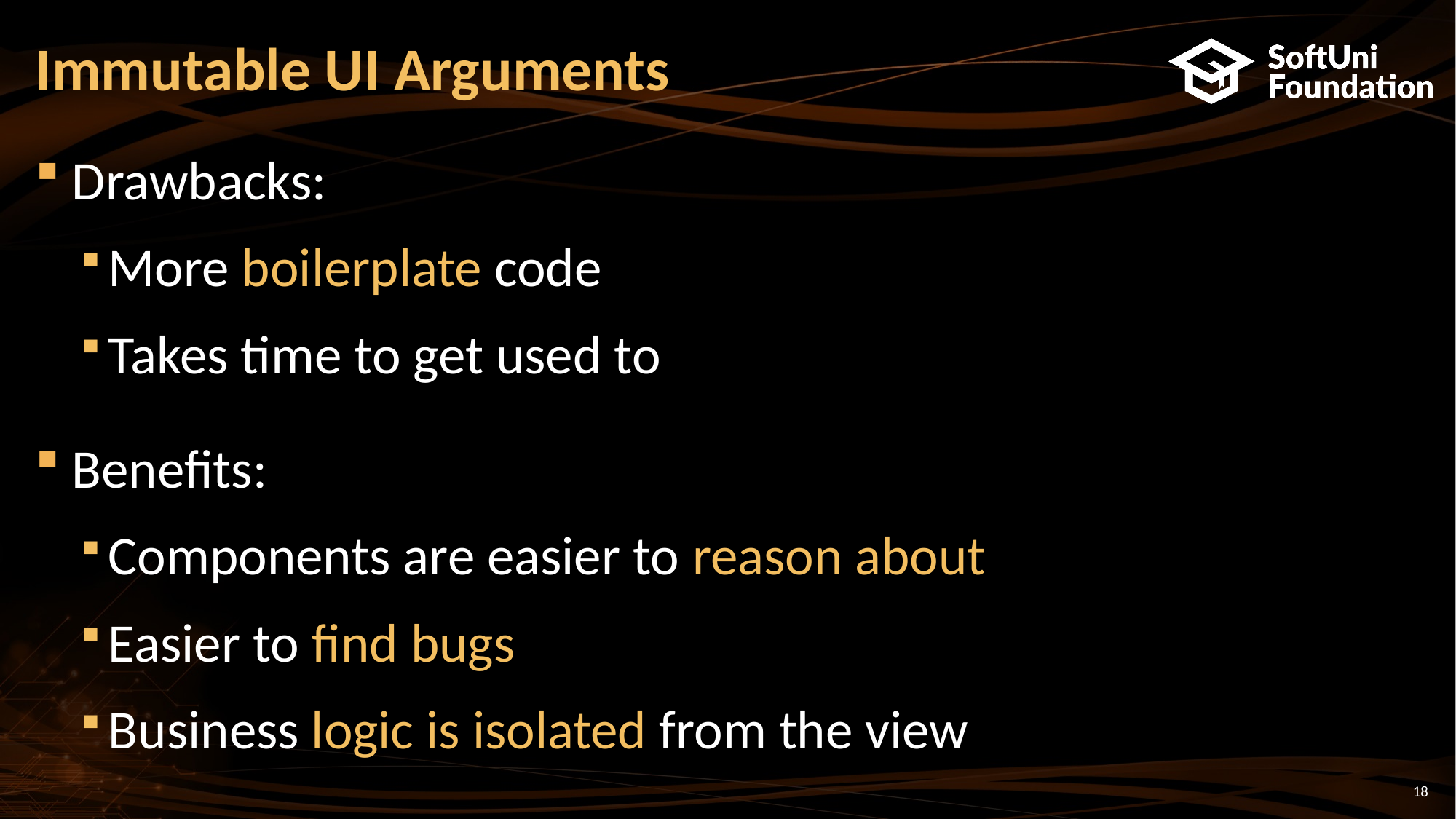

# Immutable UI Arguments
Drawbacks:
More boilerplate code
Takes time to get used to
Benefits:
Components are easier to reason about
Easier to find bugs
Business logic is isolated from the view
18